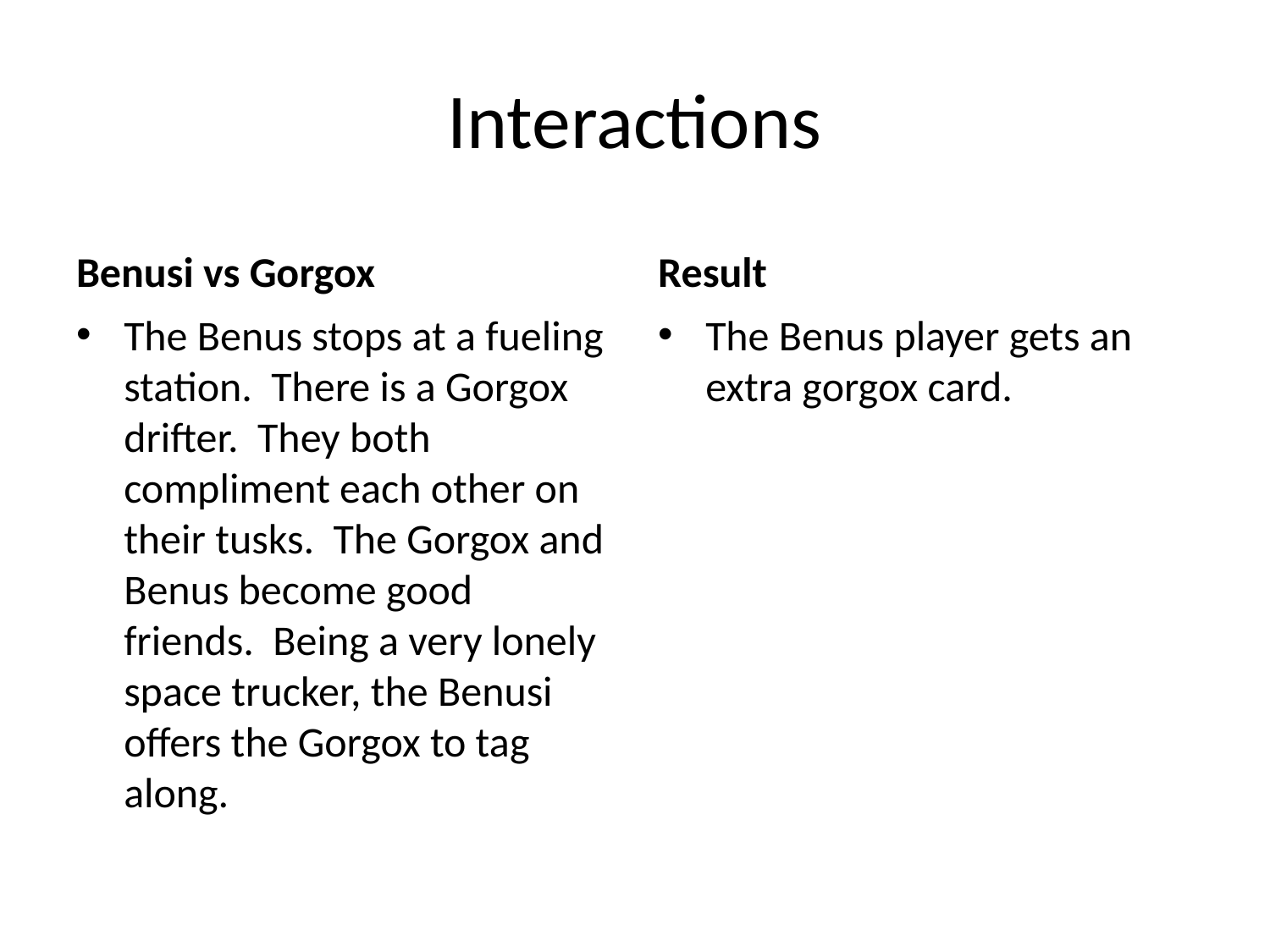

# Interactions
Benusi vs Gorgox
Result
The Benus stops at a fueling station.  There is a Gorgox drifter.  They both compliment each other on their tusks.  The Gorgox and Benus become good friends.  Being a very lonely space trucker, the Benusi offers the Gorgox to tag along.
The Benus player gets an extra gorgox card.